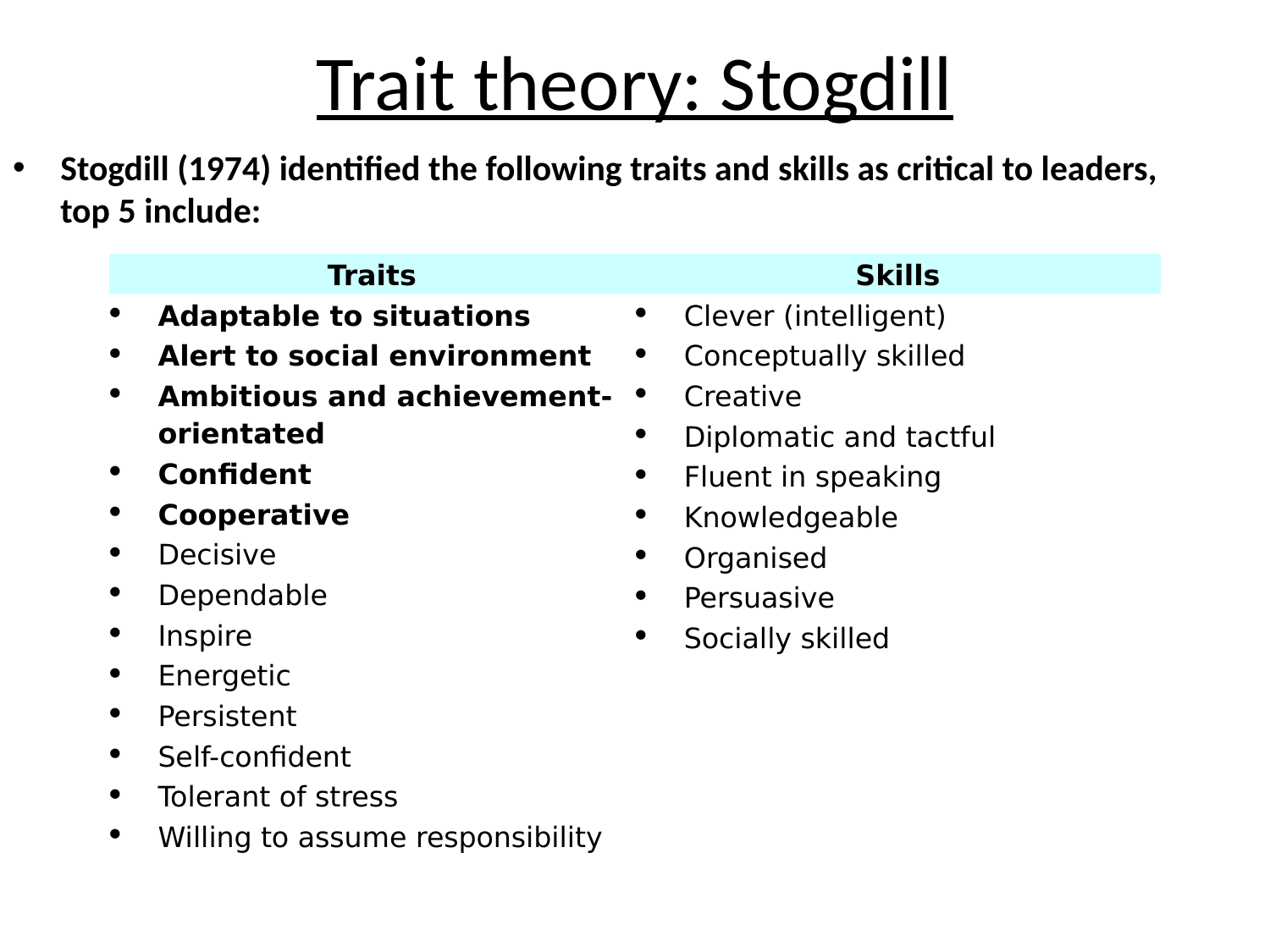

# Trait theory: Stogdill
Stogdill (1974) identified the following traits and skills as critical to leaders, top 5 include:

| Traits | Skills |
| --- | --- |
| Adaptable to situations Alert to social environment Ambitious and achievement-orientated Confident Cooperative Decisive Dependable Inspire Energetic Persistent Self-confident Tolerant of stress Willing to assume responsibility | Clever (intelligent) Conceptually skilled Creative Diplomatic and tactful Fluent in speaking Knowledgeable Organised Persuasive Socially skilled |